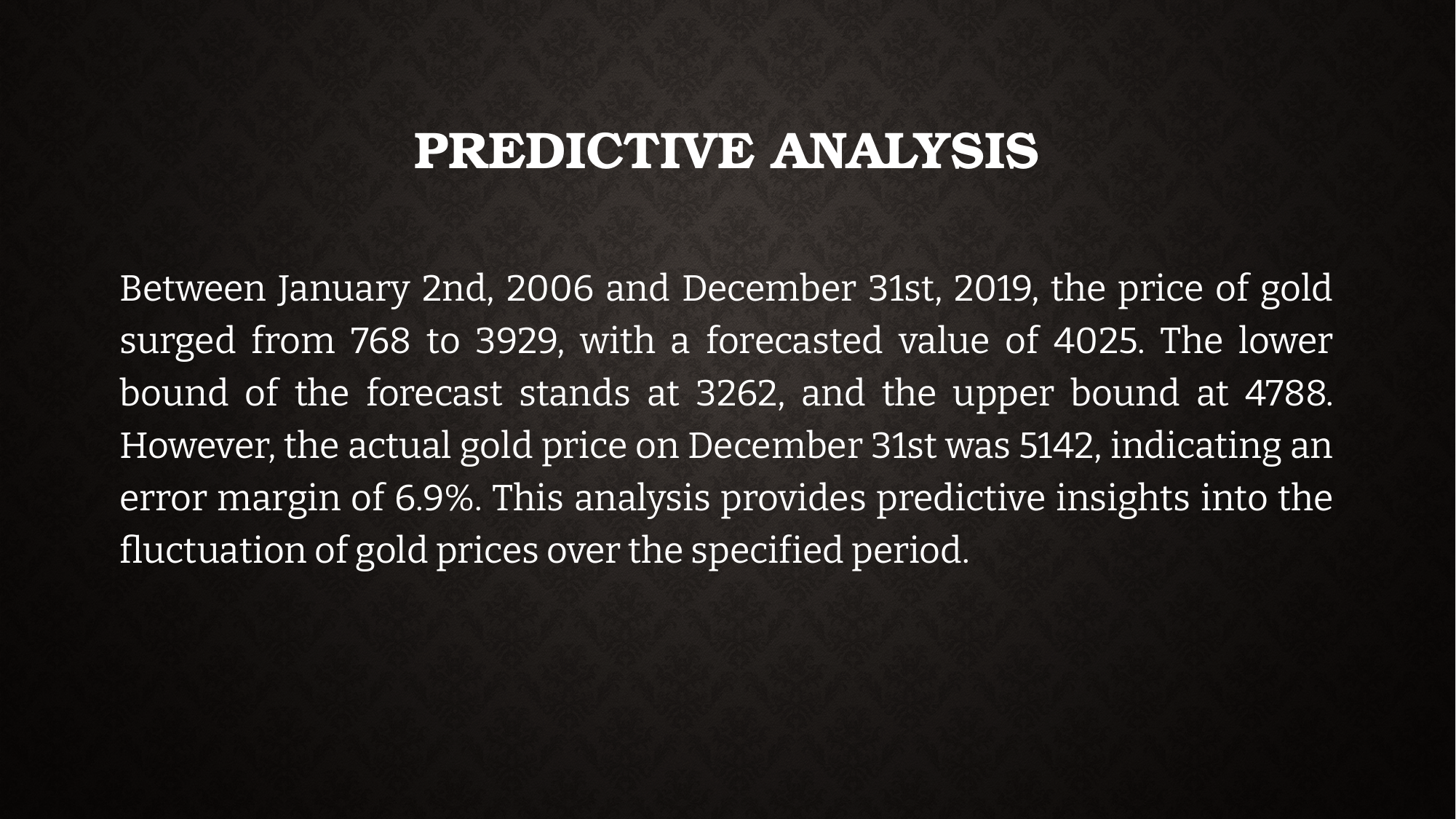

# Predictive analysis
Between January 2nd, 2006 and December 31st, 2019, the price of gold surged from 768 to 3929, with a forecasted value of 4025. The lower bound of the forecast stands at 3262, and the upper bound at 4788. However, the actual gold price on December 31st was 5142, indicating an error margin of 6.9%. This analysis provides predictive insights into the fluctuation of gold prices over the specified period.